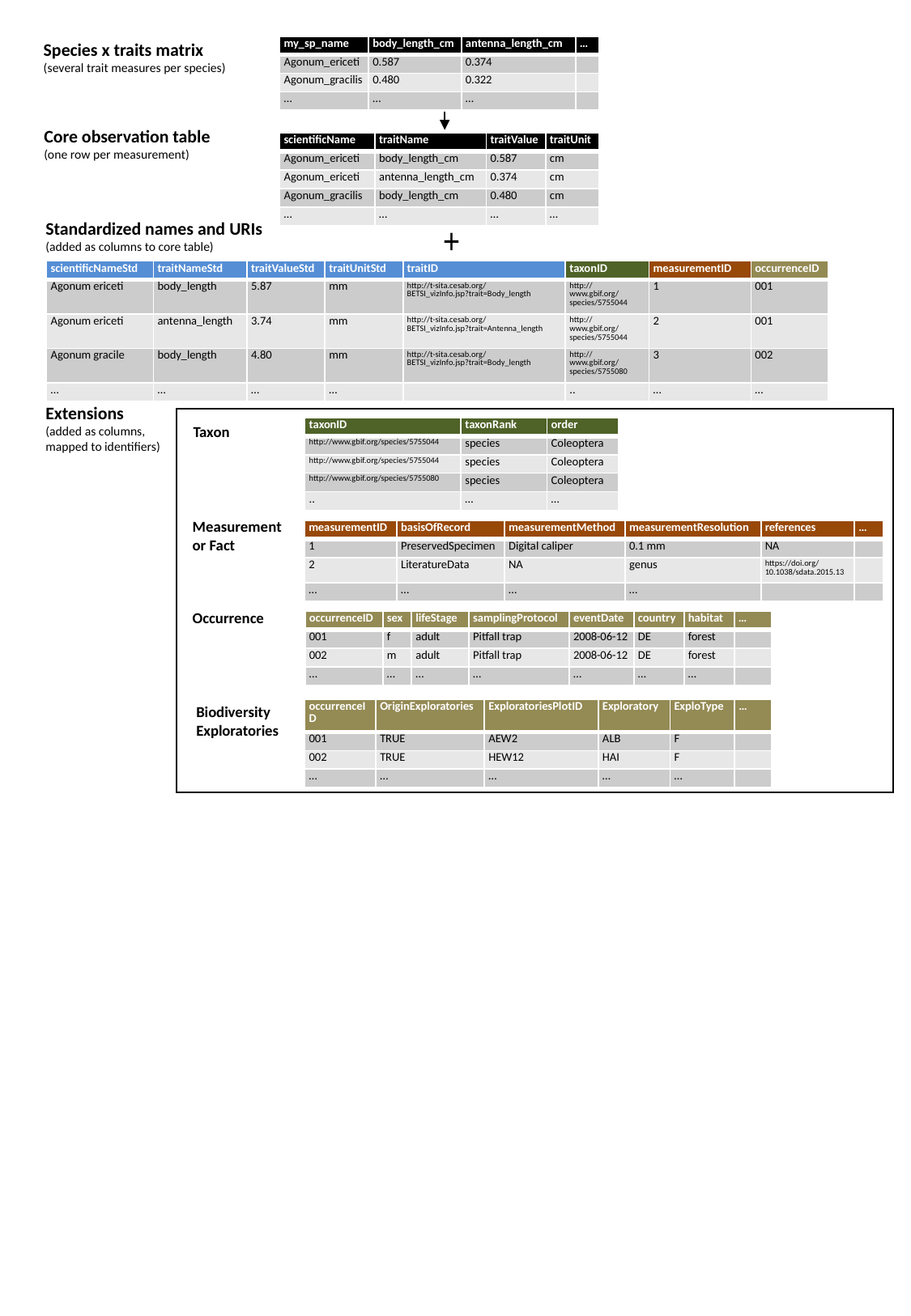

Species x traits matrix (several trait measures per species)
| my\_sp\_name | body\_length\_cm | antenna\_length\_cm | … |
| --- | --- | --- | --- |
| Agonum\_ericeti | 0.587 | 0.374 |  |
| Agonum\_gracilis | 0.480 | 0.322 |  |
| … | … | … |  |
Core observation table
(one row per measurement)
| scientificName | traitName | traitValue | traitUnit |
| --- | --- | --- | --- |
| Agonum\_ericeti | body\_length\_cm | 0.587 | cm |
| Agonum\_ericeti | antenna\_length\_cm | 0.374 | cm |
| Agonum\_gracilis | body\_length\_cm | 0.480 | cm |
| … | … | … | … |
Standardized names and URIs
(added as columns to core table)
+
| scientificNameStd | traitNameStd | traitValueStd | traitUnitStd | traitID | taxonID | measurementID | occurrenceID |
| --- | --- | --- | --- | --- | --- | --- | --- |
| Agonum ericeti | body\_length | 5.87 | mm | http://t-sita.cesab.org/ BETSI\_vizInfo.jsp?trait=Body\_length | http://www.gbif.org/species/5755044 | 1 | 001 |
| Agonum ericeti | antenna\_length | 3.74 | mm | http://t-sita.cesab.org/ BETSI\_vizInfo.jsp?trait=Antenna\_length | http://www.gbif.org/species/5755044 | 2 | 001 |
| Agonum gracile | body\_length | 4.80 | mm | http://t-sita.cesab.org/ BETSI\_vizInfo.jsp?trait=Body\_length | http://www.gbif.org/species/5755080 | 3 | 002 |
| … | … | … | … |  | .. | … | … |
+
Extensions
(added as columns,
mapped to identifiers)

| taxonID | taxonRank | order |
| --- | --- | --- |
| http://www.gbif.org/species/5755044 | species | Coleoptera |
| http://www.gbif.org/species/5755044 | species | Coleoptera |
| http://www.gbif.org/species/5755080 | species | Coleoptera |
| .. | … | … |
Taxon
Measurement
or Fact
| measurementID | basisOfRecord | measurementMethod | measurementResolution | references | … |
| --- | --- | --- | --- | --- | --- |
| 1 | PreservedSpecimen | Digital caliper | 0.1 mm | NA |  |
| 2 | LiteratureData | NA | genus | https://doi.org/ 10.1038/sdata.2015.13 |  |
| … | … | … | … |  |  |
Occurrence
| occurrenceID | sex | lifeStage | samplingProtocol | eventDate | country | habitat | … |
| --- | --- | --- | --- | --- | --- | --- | --- |
| 001 | f | adult | Pitfall trap | 2008-06-12 | DE | forest |  |
| 002 | m | adult | Pitfall trap | 2008-06-12 | DE | forest |  |
| … | … | … | … | … | … | … |  |
Biodiversity
Exploratories
| occurrenceID | OriginExploratories | ExploratoriesPlotID | Exploratory | ExploType | … |
| --- | --- | --- | --- | --- | --- |
| 001 | TRUE | AEW2 | ALB | F |  |
| 002 | TRUE | HEW12 | HAI | F |  |
| … | … | … | … | … |  |